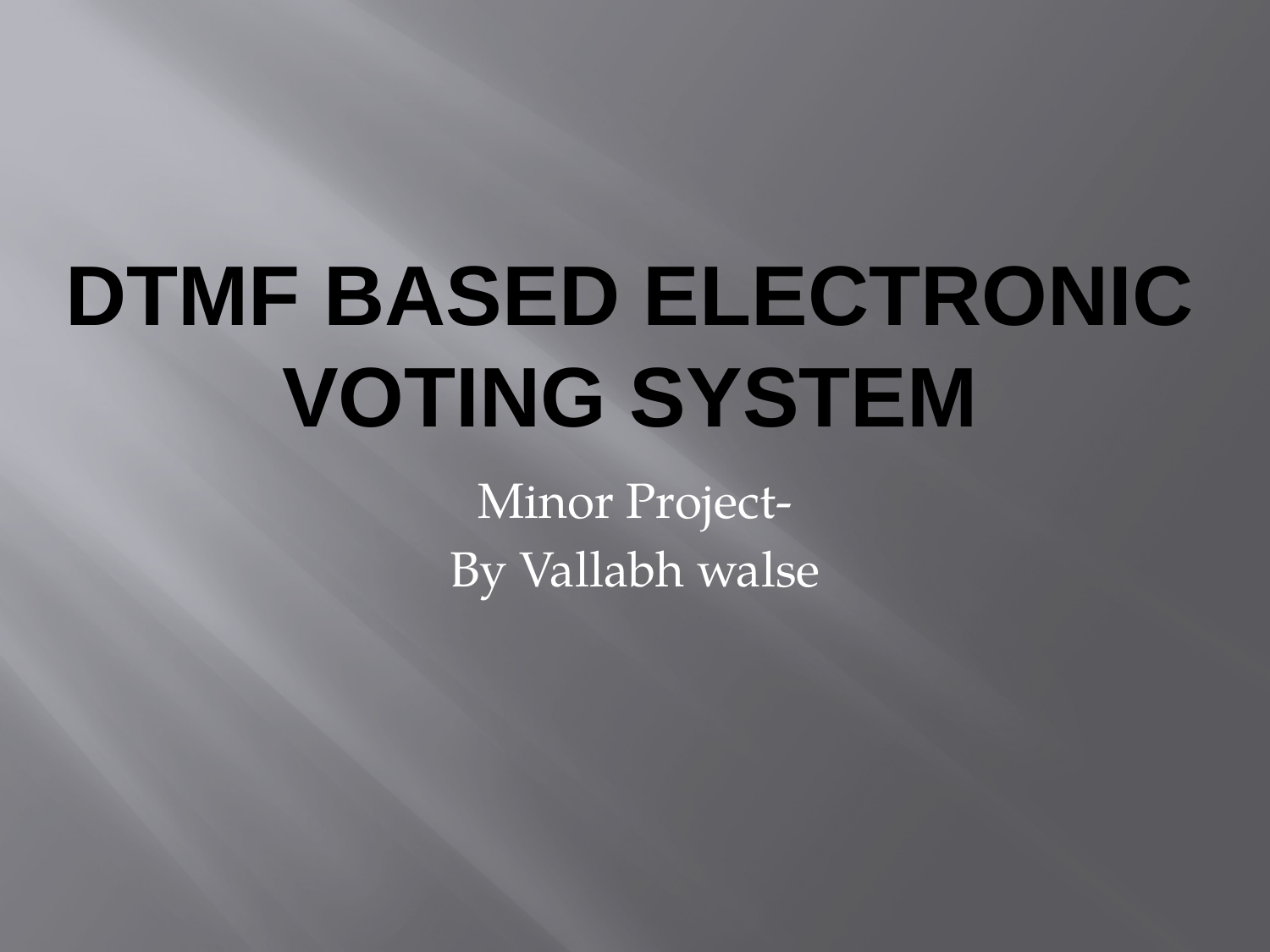

# DTMF based Electronic voting system
Minor Project-
By Vallabh walse